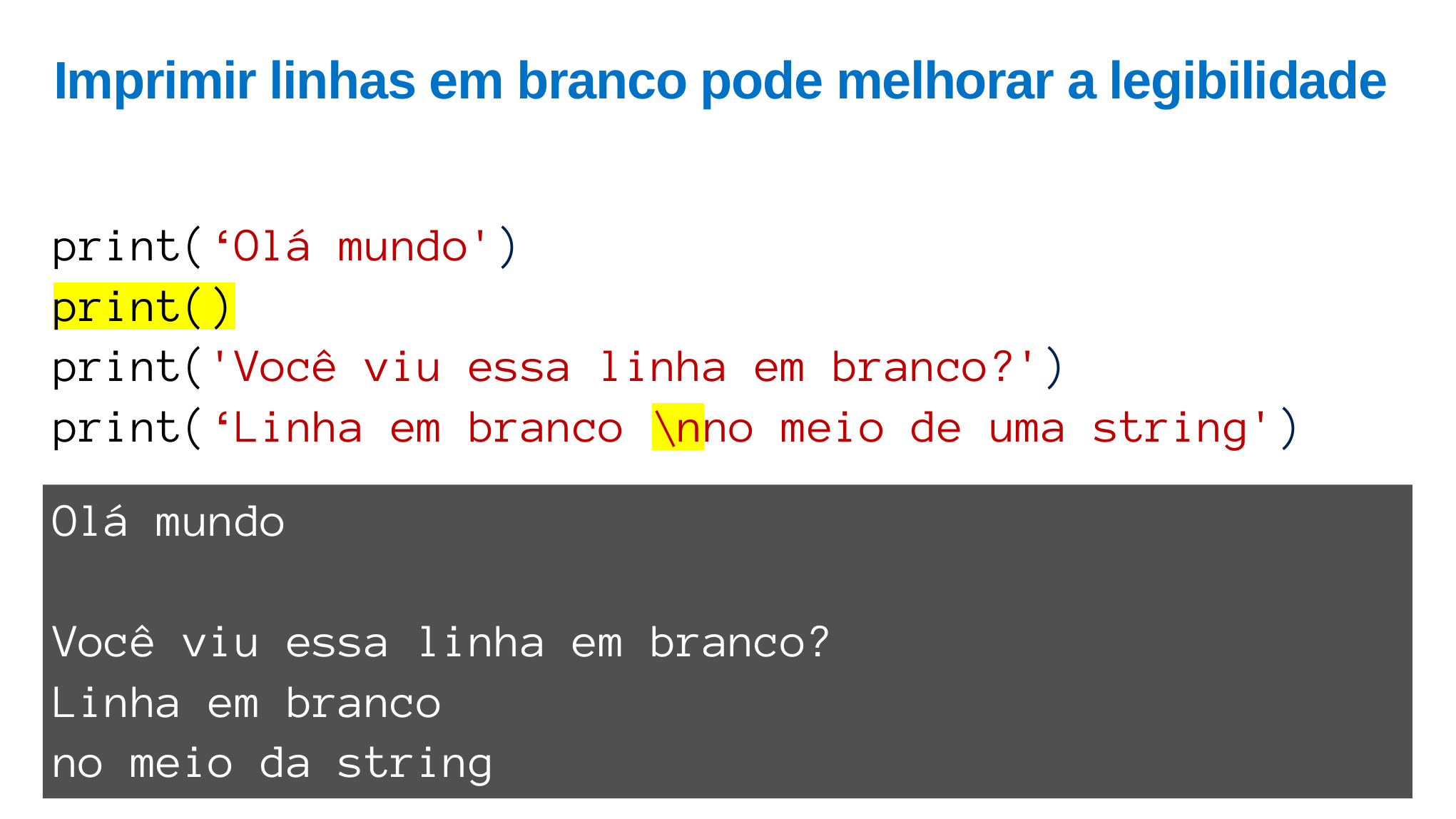

# Imprimir linhas em branco pode melhorar a legibilidade
print(‘Olá mundo')
print()
print('Você viu essa linha em branco?')
print(‘Linha em branco \nno meio de uma string')

Olá mundo

Você viu essa linha em branco?
Linha em branco
no meio da string